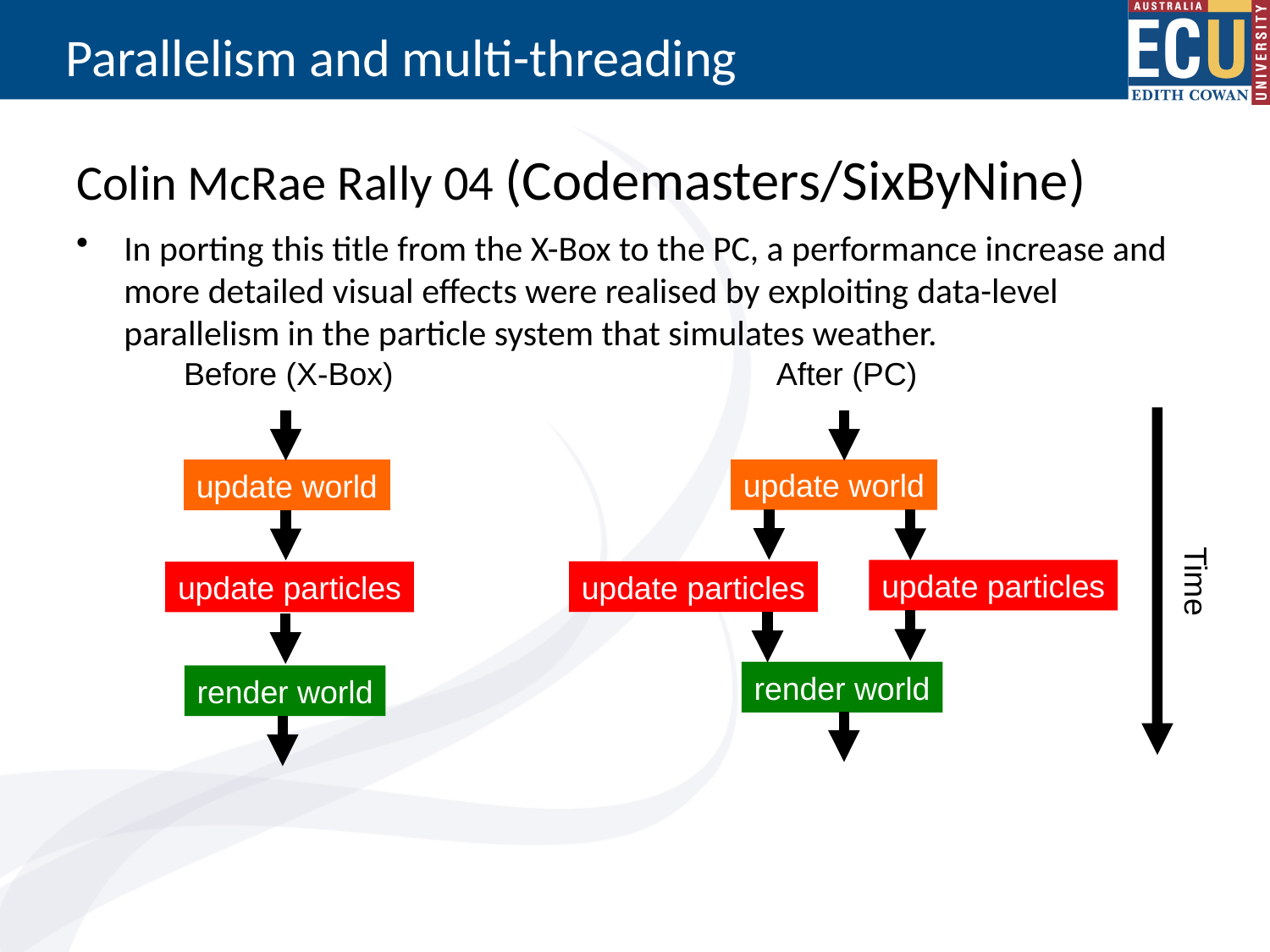

# Parallelism and multi-threading
Colin McRae Rally 04 (Codemasters/SixByNine)
In porting this title from the X-Box to the PC, a performance increase and more detailed visual effects were realised by exploiting data-level parallelism in the particle system that simulates weather.

After (PC)
Before (X-Box)

update world
update world

Time
update particles
update particles
update particles

render world
render world